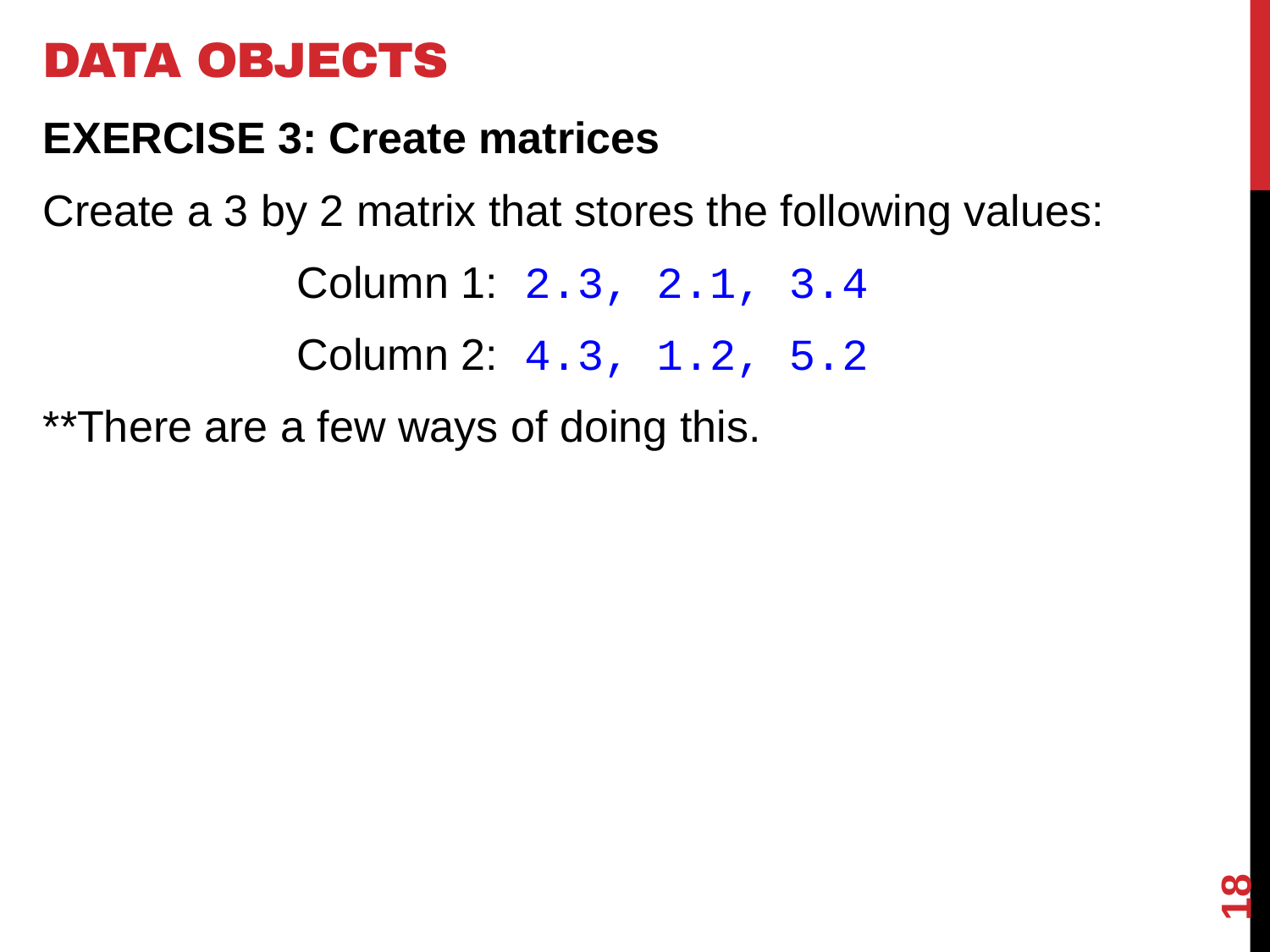

# Data objects
EXERCISE 3: Create matrices
Create a 3 by 2 matrix that stores the following values:
		Column 1: 2.3, 2.1, 3.4
		Column 2: 4.3, 1.2, 5.2
**There are a few ways of doing this.
18